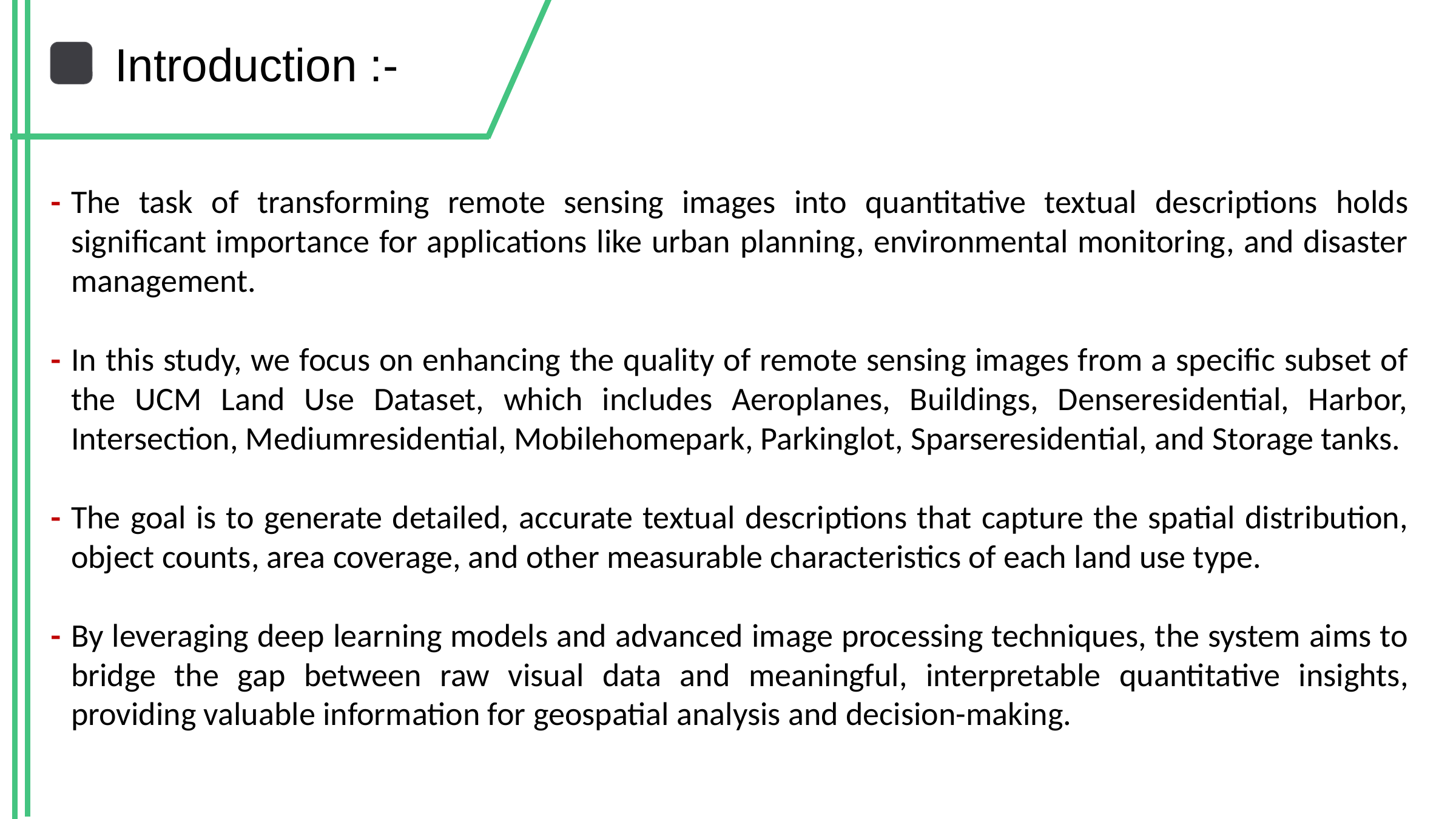

Introduction :-

The task of transforming remote sensing images into quantitative textual descriptions holds significant importance for applications like urban planning, environmental monitoring, and disaster management.

In this study, we focus on enhancing the quality of remote sensing images from a specific subset of the UCM Land Use Dataset, which includes Aeroplanes, Buildings, Denseresidential, Harbor, Intersection, Mediumresidential, Mobilehomepark, Parkinglot, Sparseresidential, and Storage tanks.

The goal is to generate detailed, accurate textual descriptions that capture the spatial distribution, object counts, area coverage, and other measurable characteristics of each land use type.

By leveraging deep learning models and advanced image processing techniques, the system aims to bridge the gap between raw visual data and meaningful, interpretable quantitative insights, providing valuable information for geospatial analysis and decision-making.
-

-

-

-